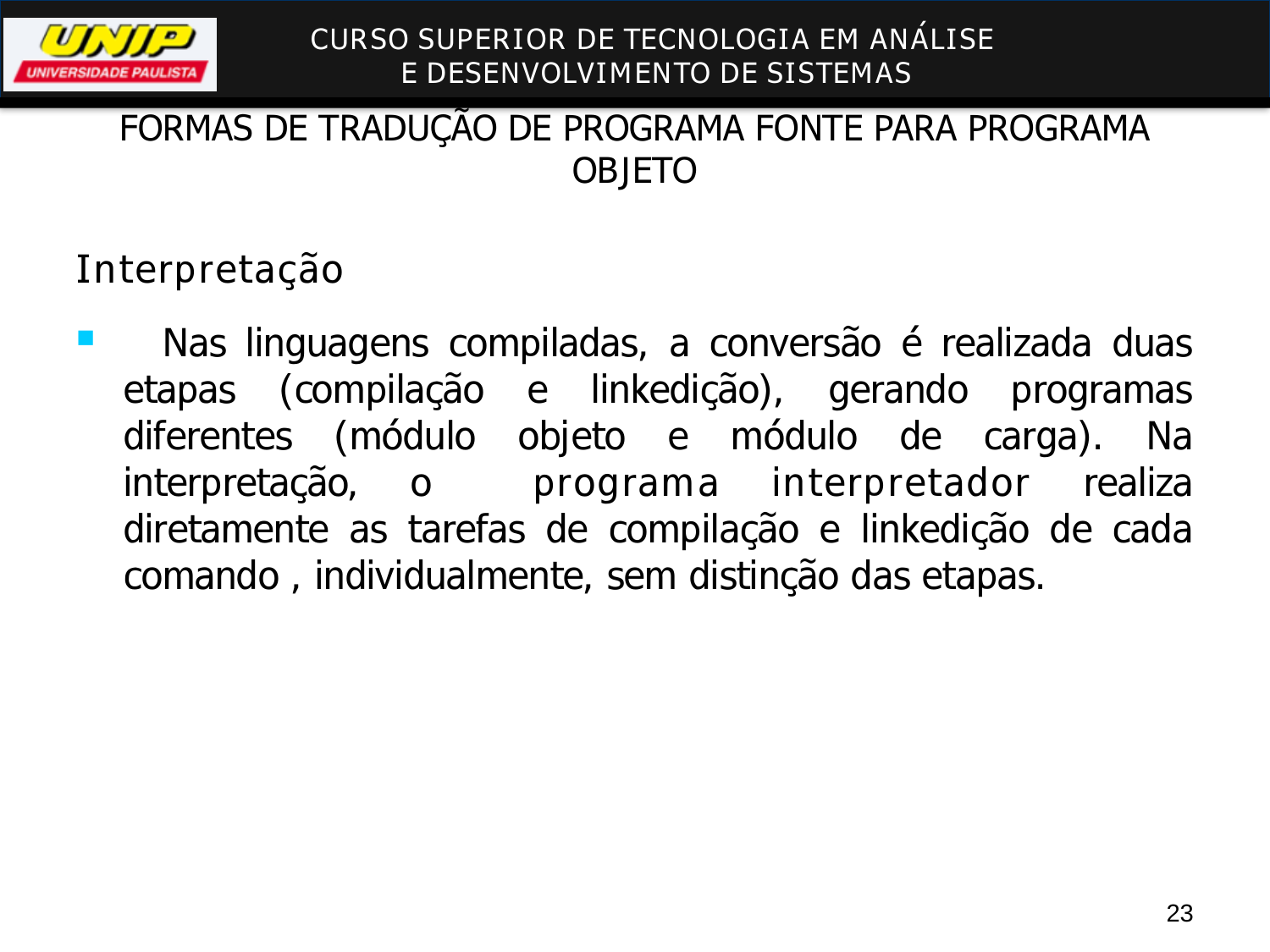

# FORMAS DE TRADUÇÃO DE PROGRAMA FONTE PARA PROGRAMA OBJETO

Interpretação
  Nas linguagens compiladas, a conversão é realizada duas etapas (compilação e linkedição), gerando programas diferentes (módulo objeto e módulo de carga). Na interpretação, o  programa interpretador realiza diretamente as tarefas de compilação e linkedição de cada comando , individualmente, sem distinção das etapas.
23